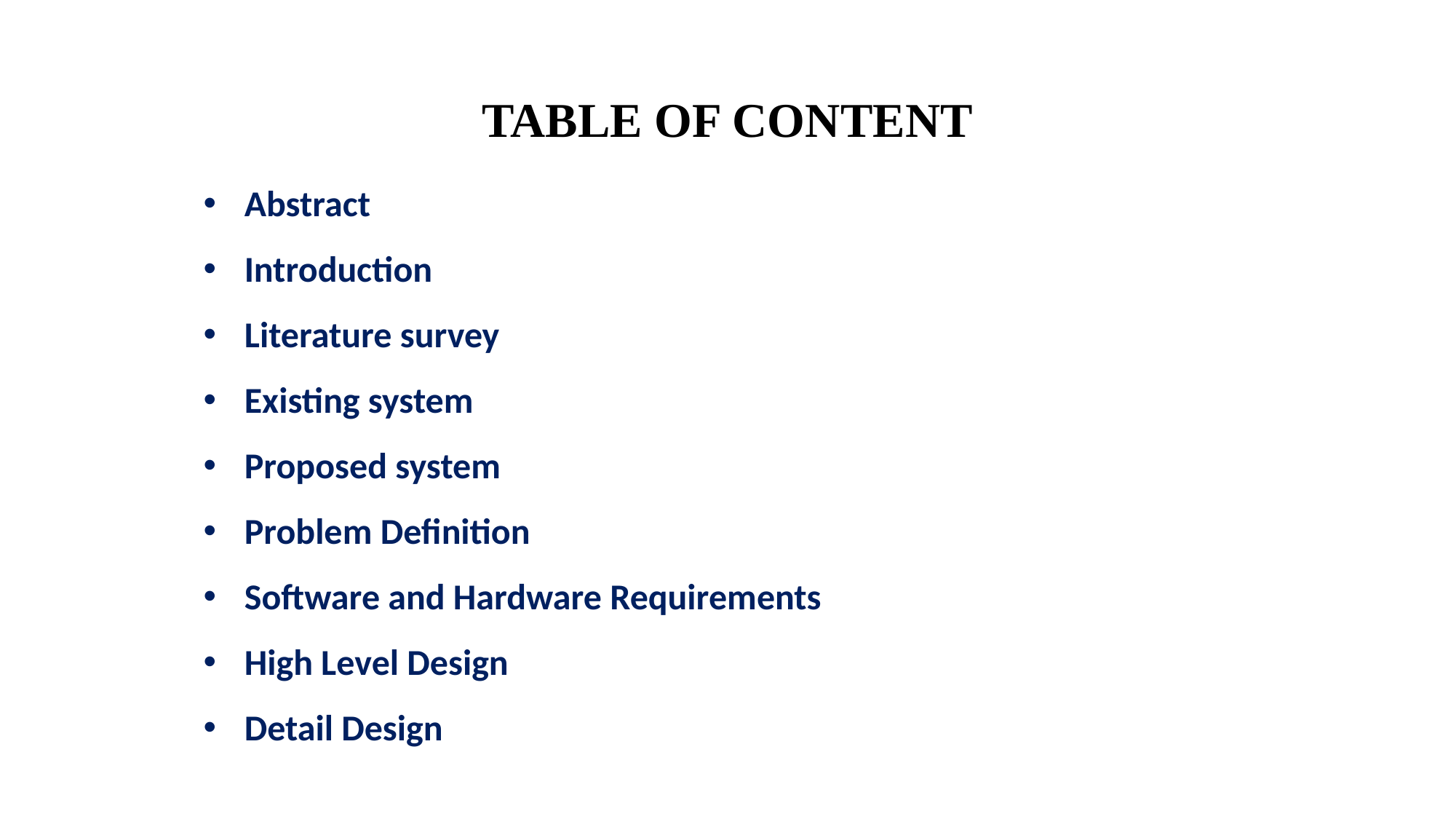

TABLE OF CONTENT
Abstract
Introduction
Literature survey
Existing system
Proposed system
Problem Definition
Software and Hardware Requirements
High Level Design
Detail Design